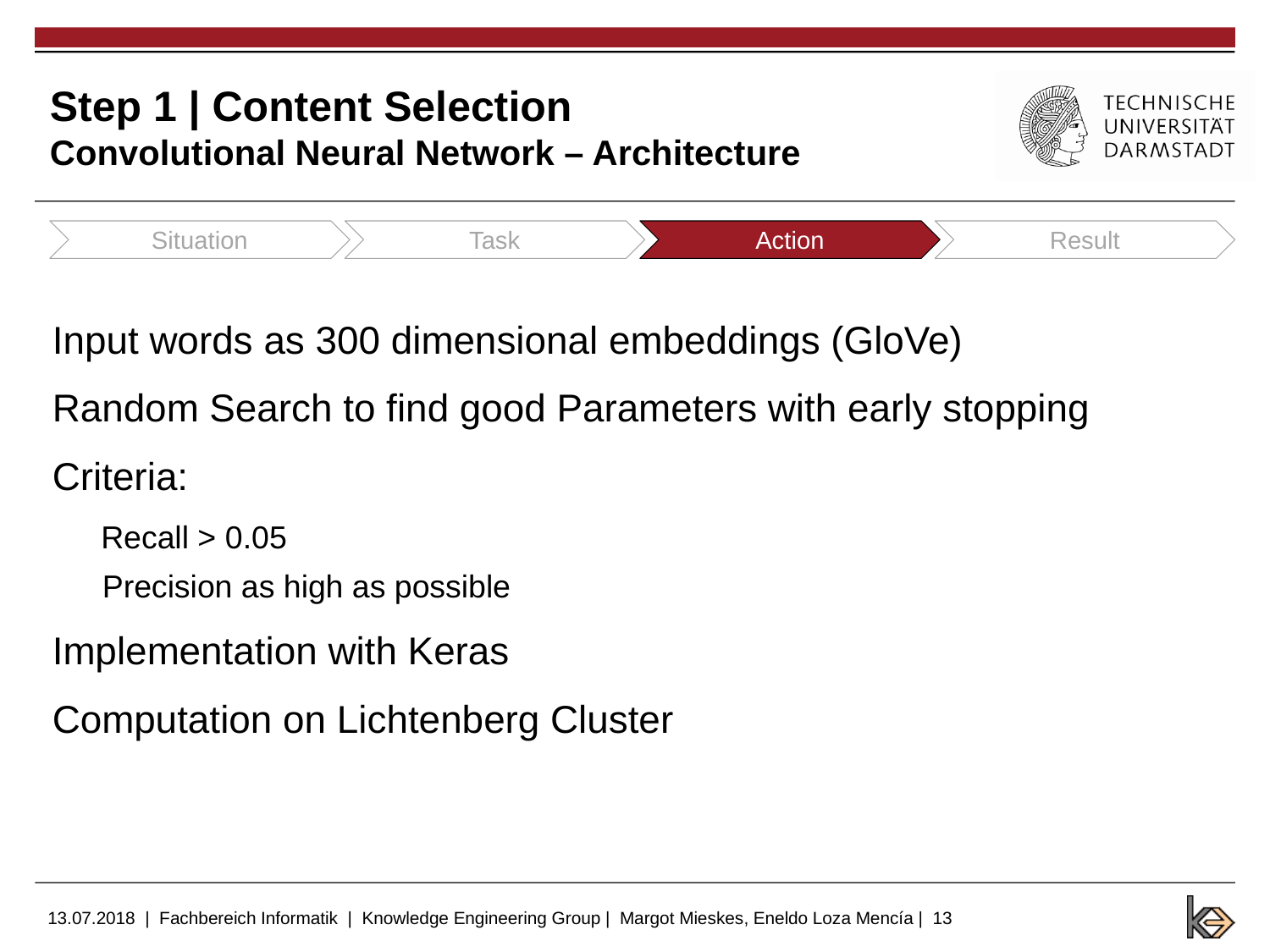

# Step 1 | Content Selection Convolutional Neural Network – Architecture
Situation
Task
Action
Result
Input words as 300 dimensional embeddings (GloVe)
Random Search to find good Parameters with early stopping
Criteria:
Recall > 0.05
Precision as high as possible
Implementation with Keras
Computation on Lichtenberg Cluster